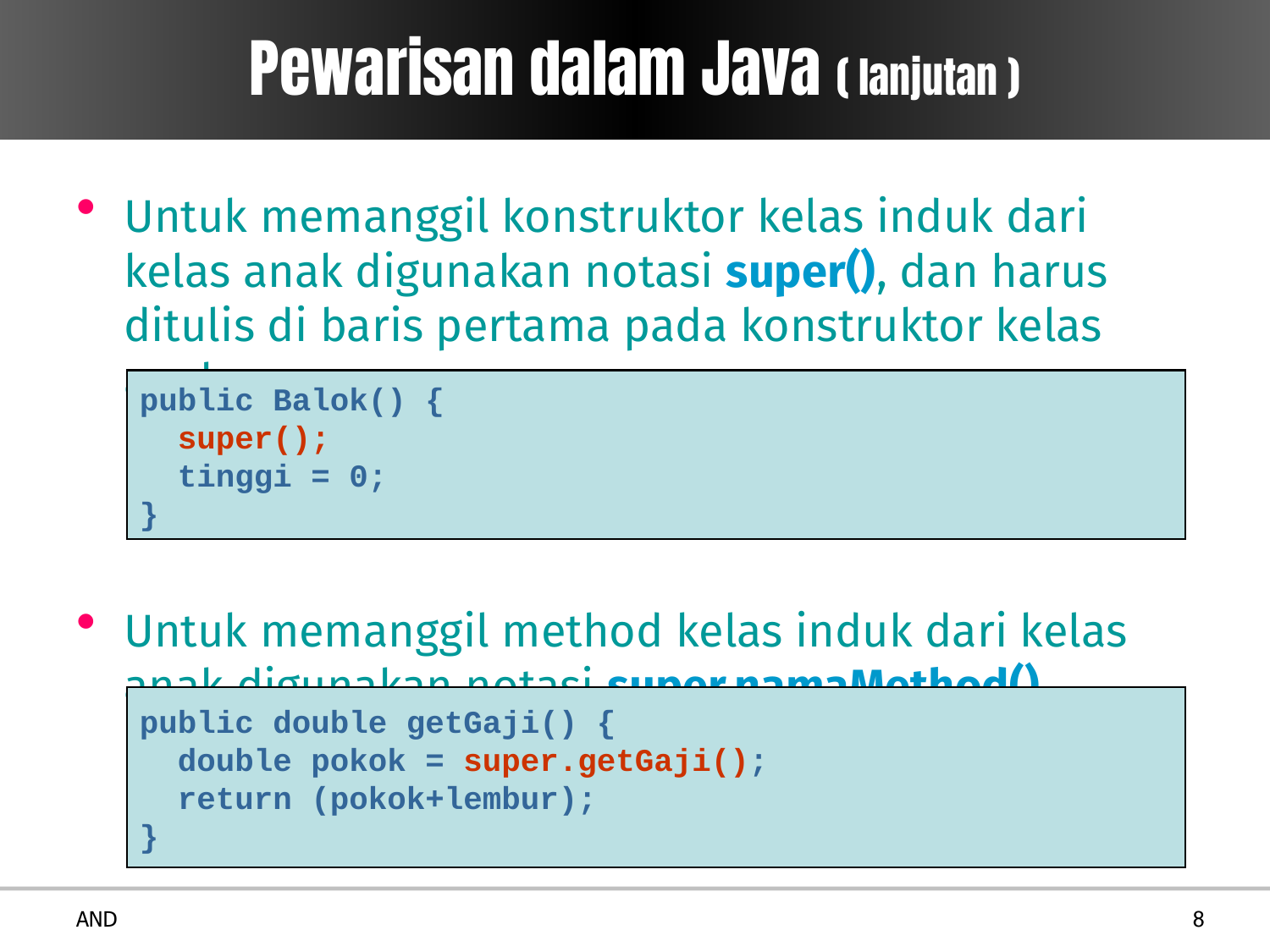

# Pewarisan dalam Java ( lanjutan )
Untuk memanggil konstruktor kelas induk dari kelas anak digunakan notasi super(), dan harus ditulis di baris pertama pada konstruktor kelas anak.

Untuk memanggil method kelas induk dari kelas anak digunakan notasi super.namaMethod().
public Balok() {
  super();
  tinggi = 0;
}
public double getGaji() {
  double pokok = super.getGaji();
  return (pokok+lembur);
}
AND
8